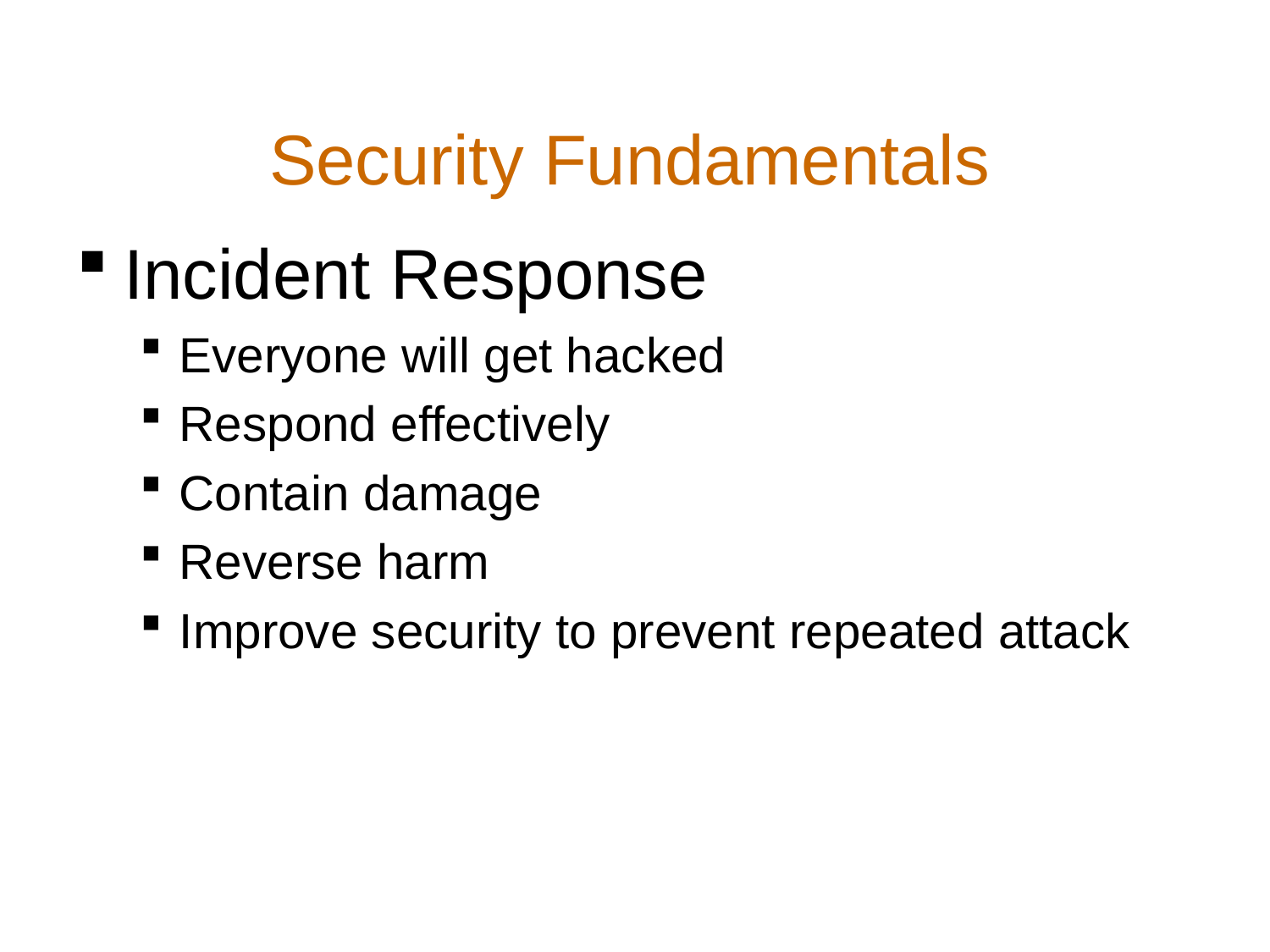

# Security Fundamentals
Incident Response
Everyone will get hacked
Respond effectively
Contain damage
Reverse harm
Improve security to prevent repeated attack